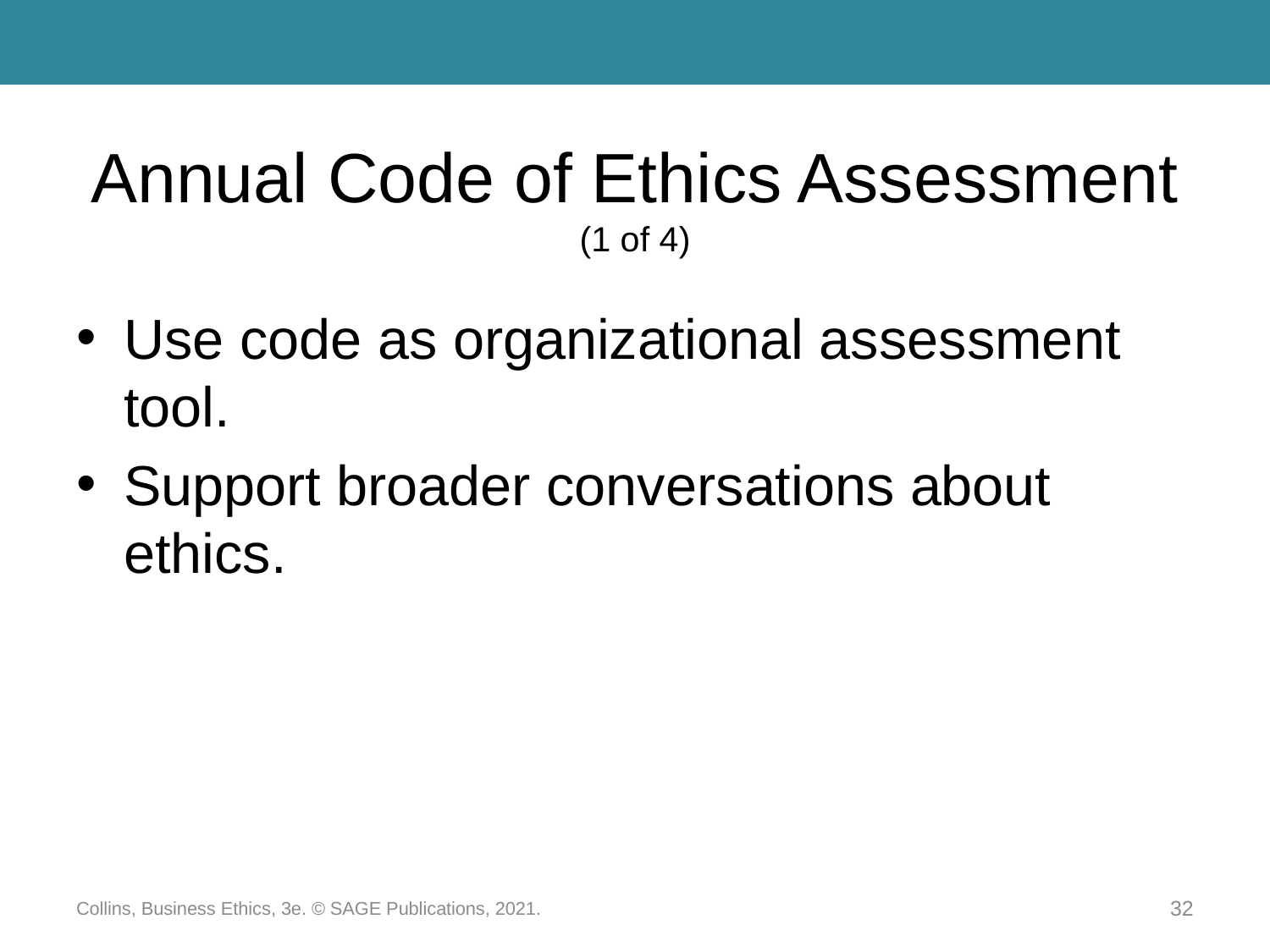

# Annual Code of Ethics Assessment (1 of 4)
Use code as organizational assessment tool.
Support broader conversations about ethics.

Collins, Business Ethics, 3e. © SAGE Publications, 2021.
32